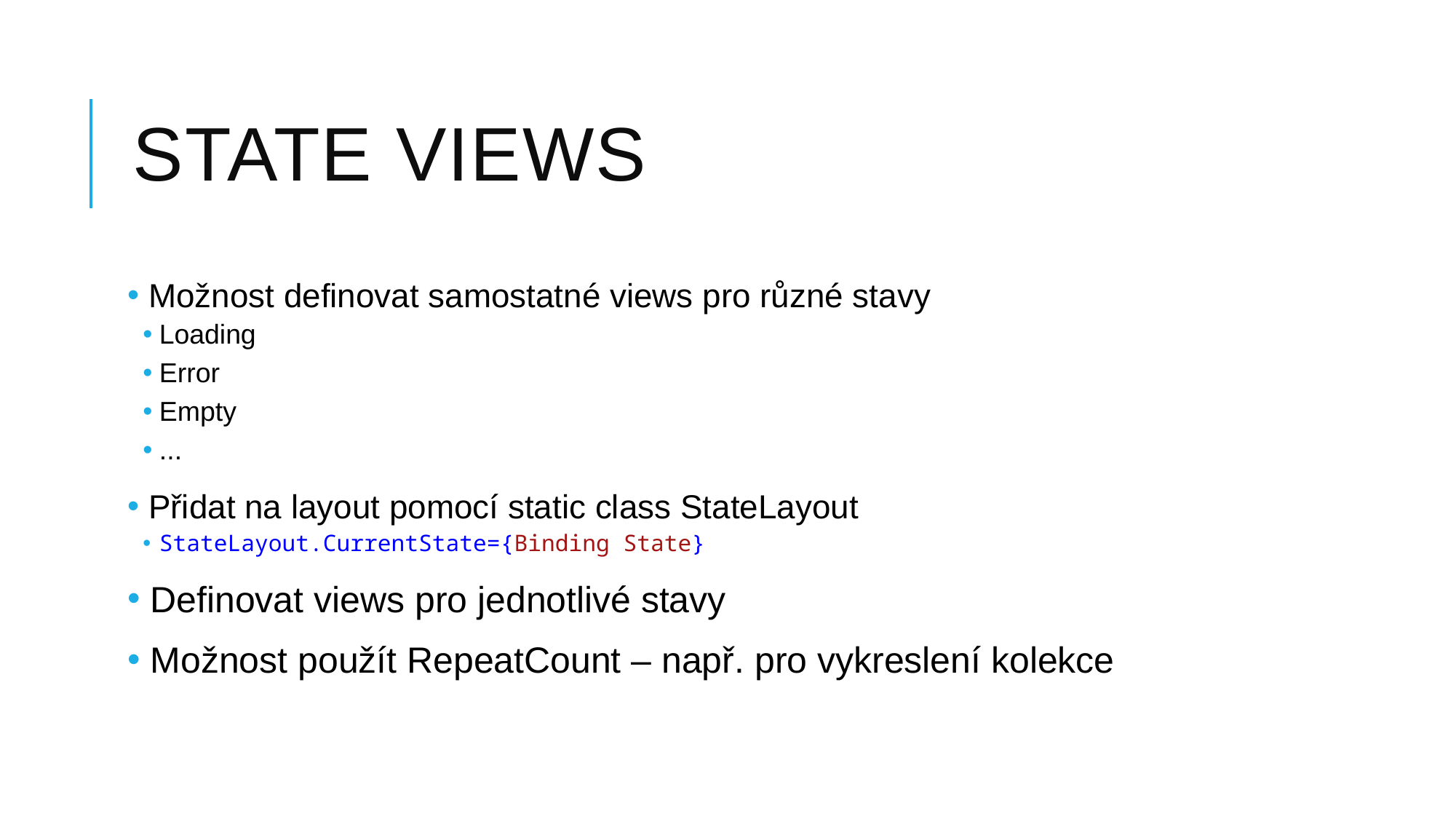

# State views
 Možnost definovat samostatné views pro různé stavy
Loading
Error
Empty
...
 Přidat na layout pomocí static class StateLayout
StateLayout.CurrentState={Binding State}
 Definovat views pro jednotlivé stavy
 Možnost použít RepeatCount – např. pro vykreslení kolekce